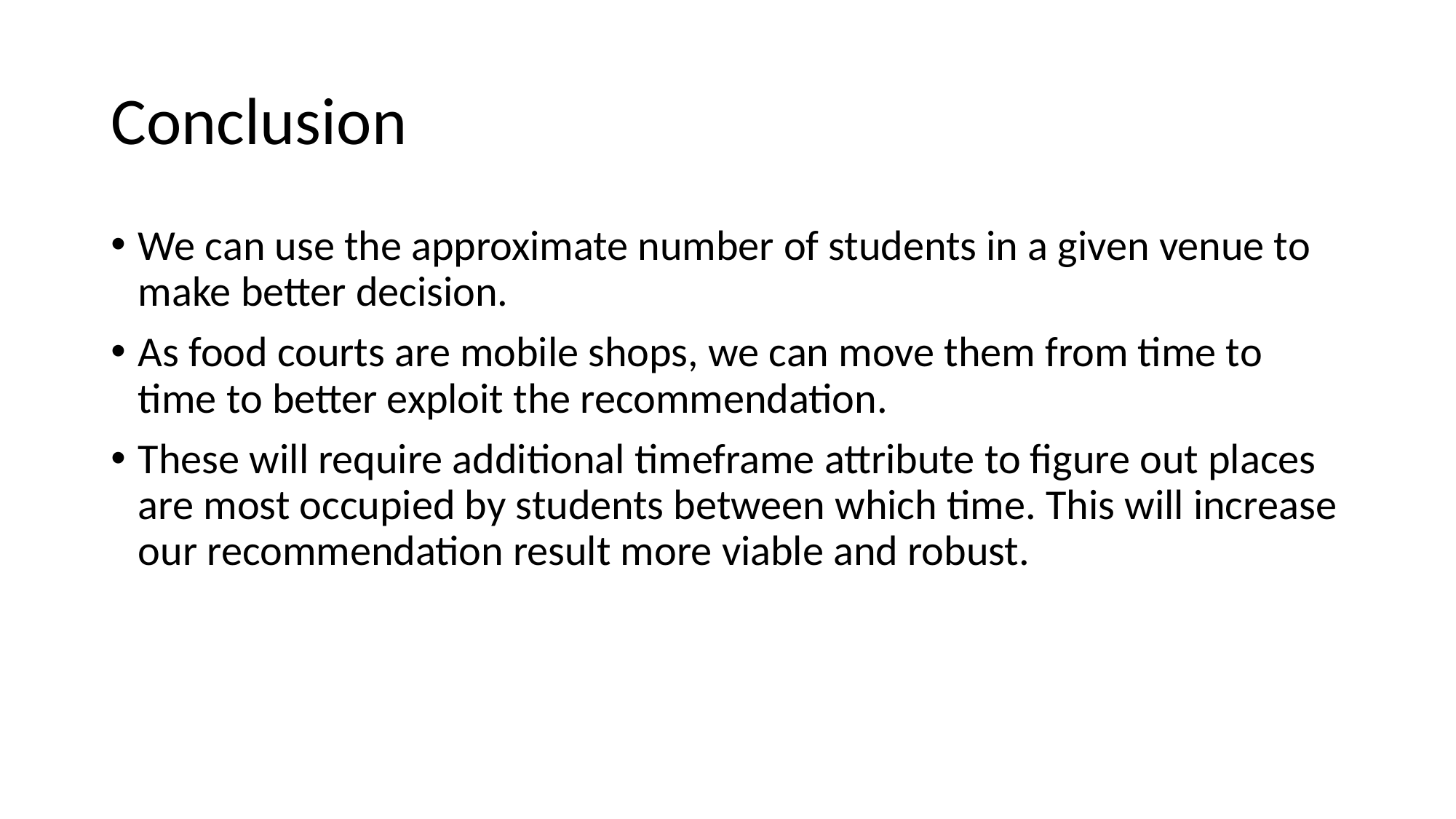

# Conclusion
We can use the approximate number of students in a given venue to make better decision.
As food courts are mobile shops, we can move them from time to time to better exploit the recommendation.
These will require additional timeframe attribute to figure out places are most occupied by students between which time. This will increase our recommendation result more viable and robust.